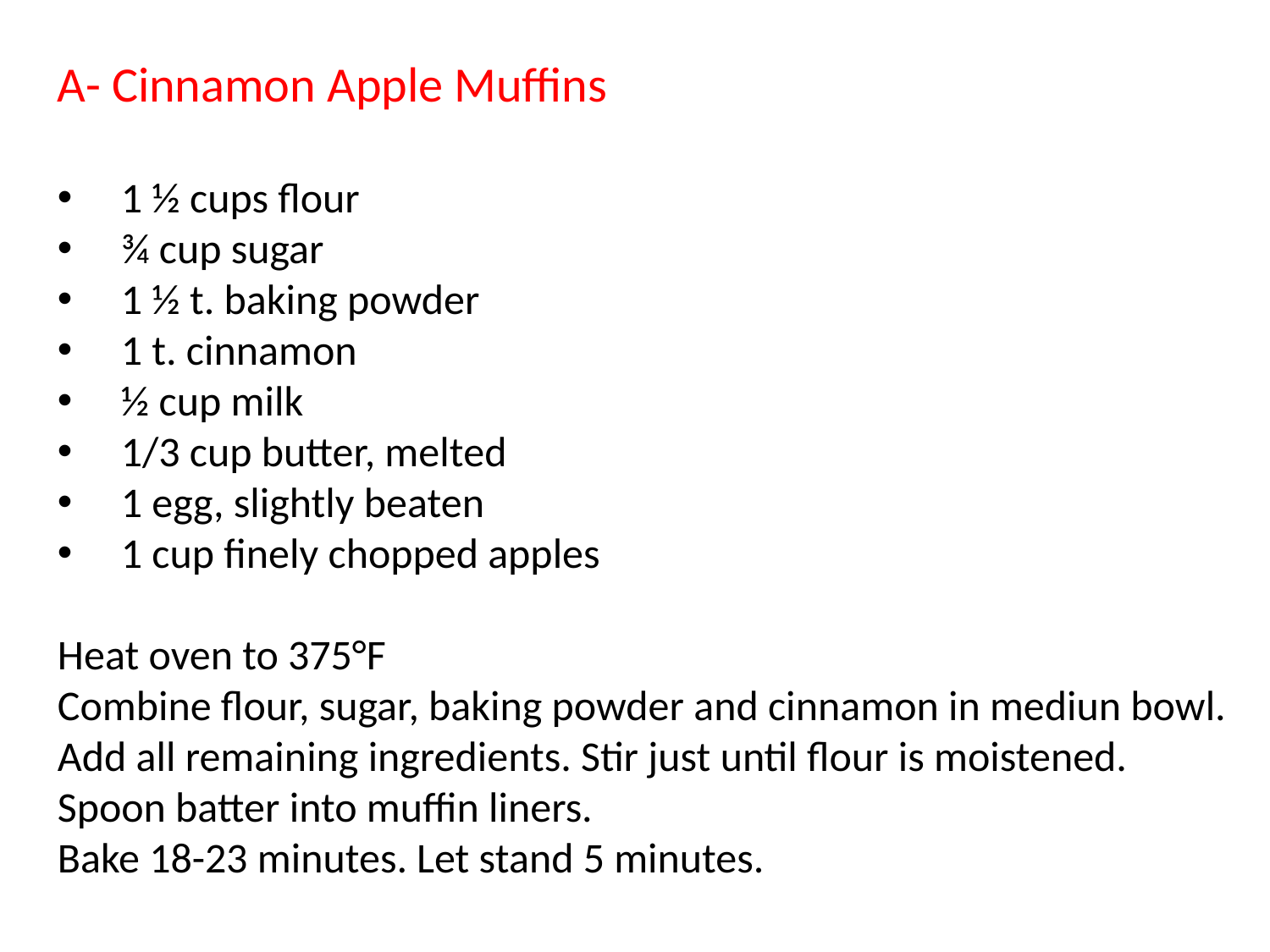

A- Cinnamon Apple Muffins

1 ½ cups flour
¾ cup sugar
1 ½ t. baking powder
1 t. cinnamon
½ cup milk
1/3 cup butter, melted
1 egg, slightly beaten
1 cup finely chopped apples

Heat oven to 375°F
Combine flour, sugar, baking powder and cinnamon in mediun bowl. Add all remaining ingredients. Stir just until flour is moistened. Spoon batter into muffin liners.
Bake 18-23 minutes. Let stand 5 minutes.